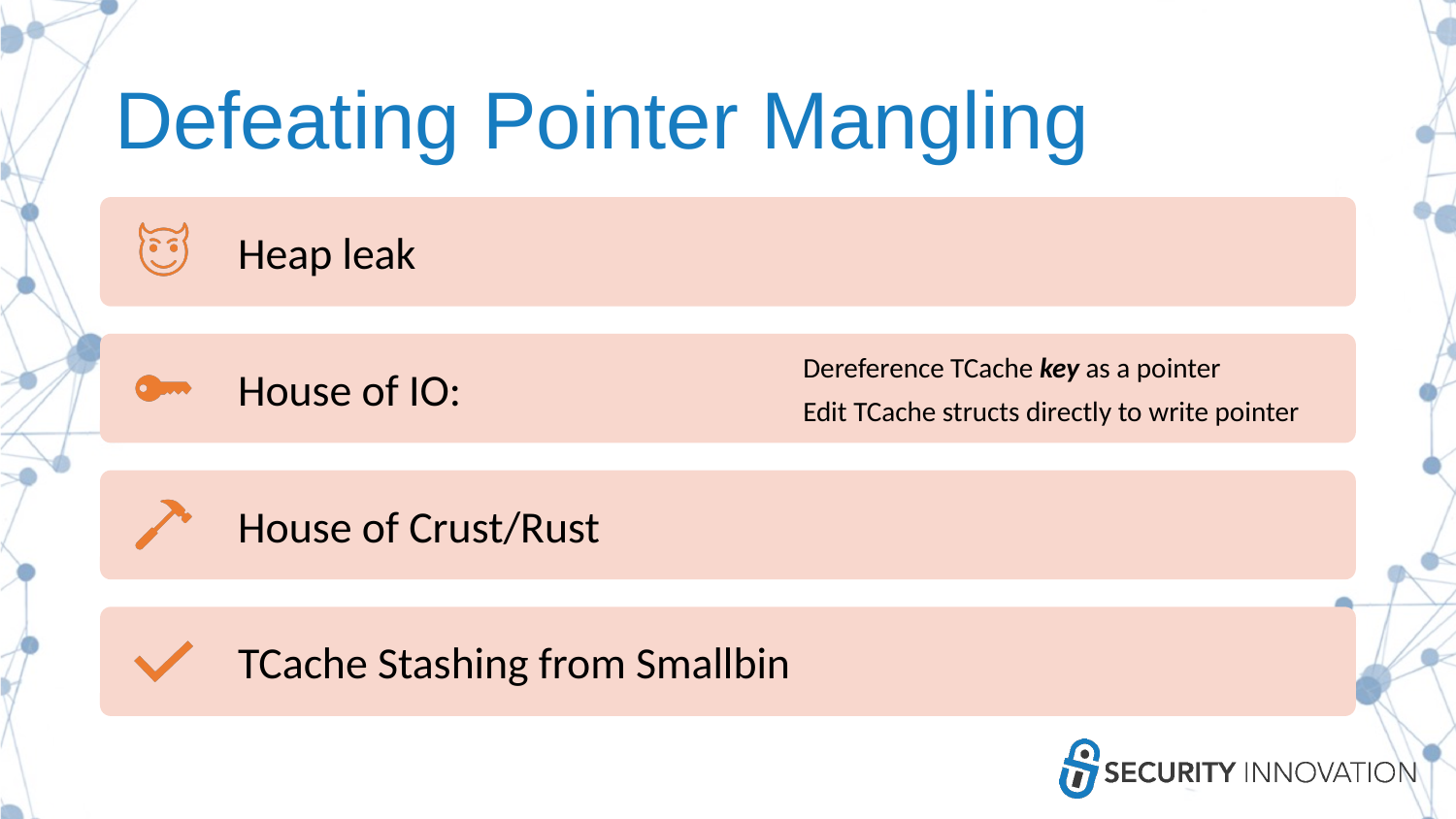

# Defeating Pointer Mangling
Heap leak
House of IO:
Dereference TCache key as a pointer
Edit TCache structs directly to write pointer
House of Crust/Rust
TCache Stashing from Smallbin